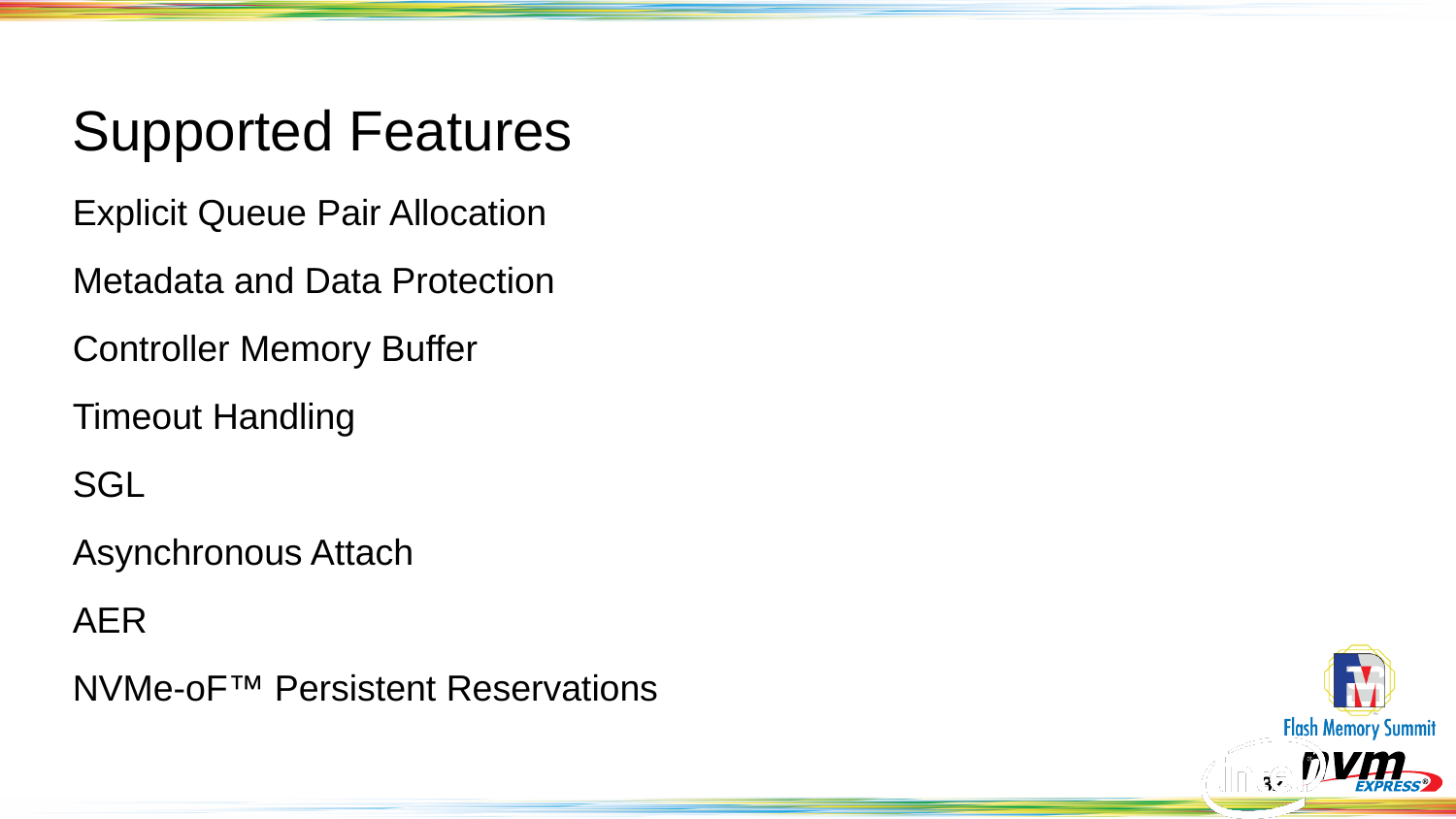

# Supported Features
Explicit Queue Pair Allocation
Metadata and Data Protection
Controller Memory Buffer
Timeout Handling
SGL
Asynchronous Attach
AER
NVMe-oF™ Persistent Reservations